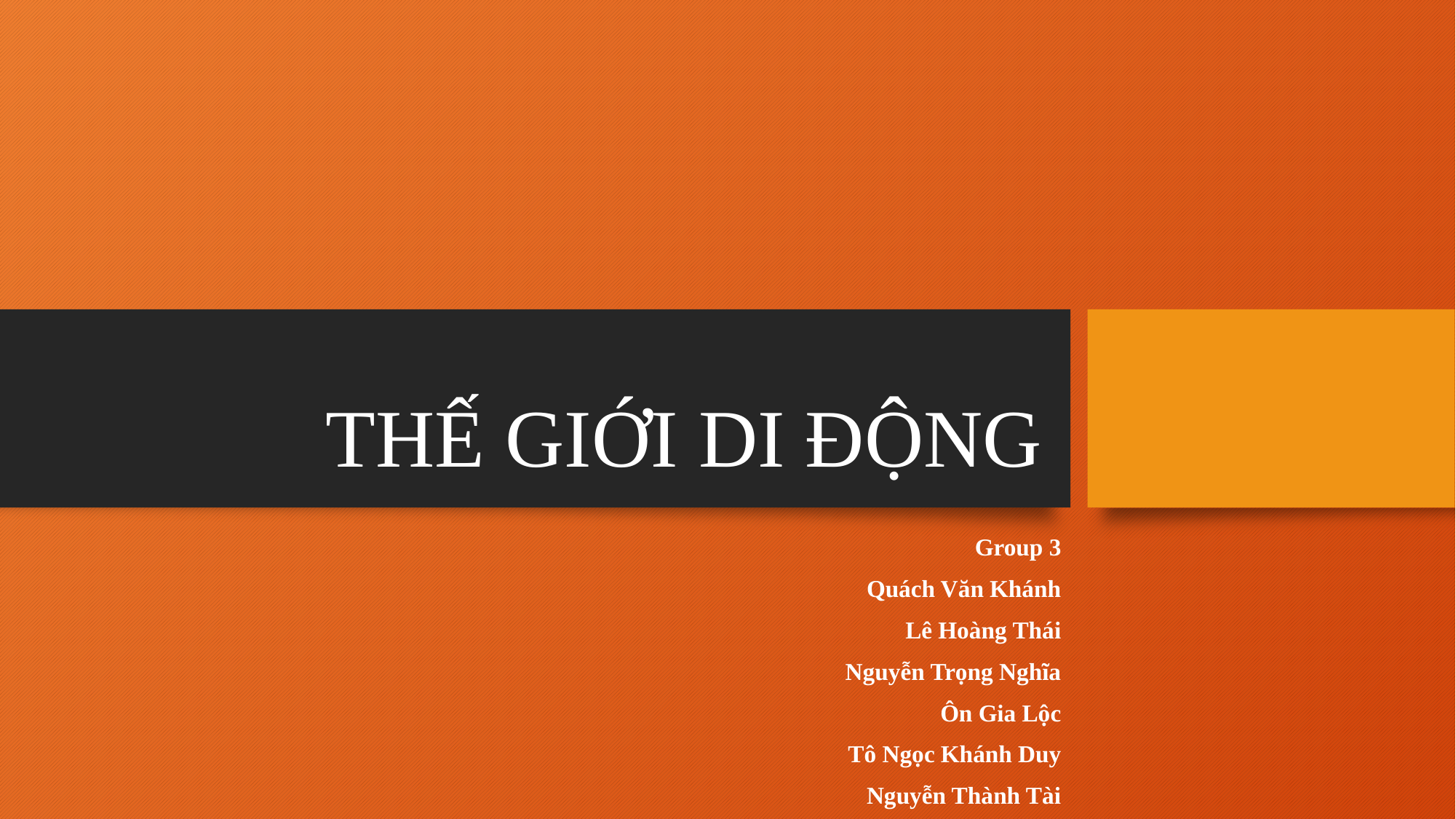

# THẾ GIỚI DI ĐỘNG
Group 3
Quách Văn Khánh
Lê Hoàng Thái
Nguyễn Trọng Nghĩa
Ôn Gia Lộc
Tô Ngọc Khánh Duy
Nguyễn Thành Tài